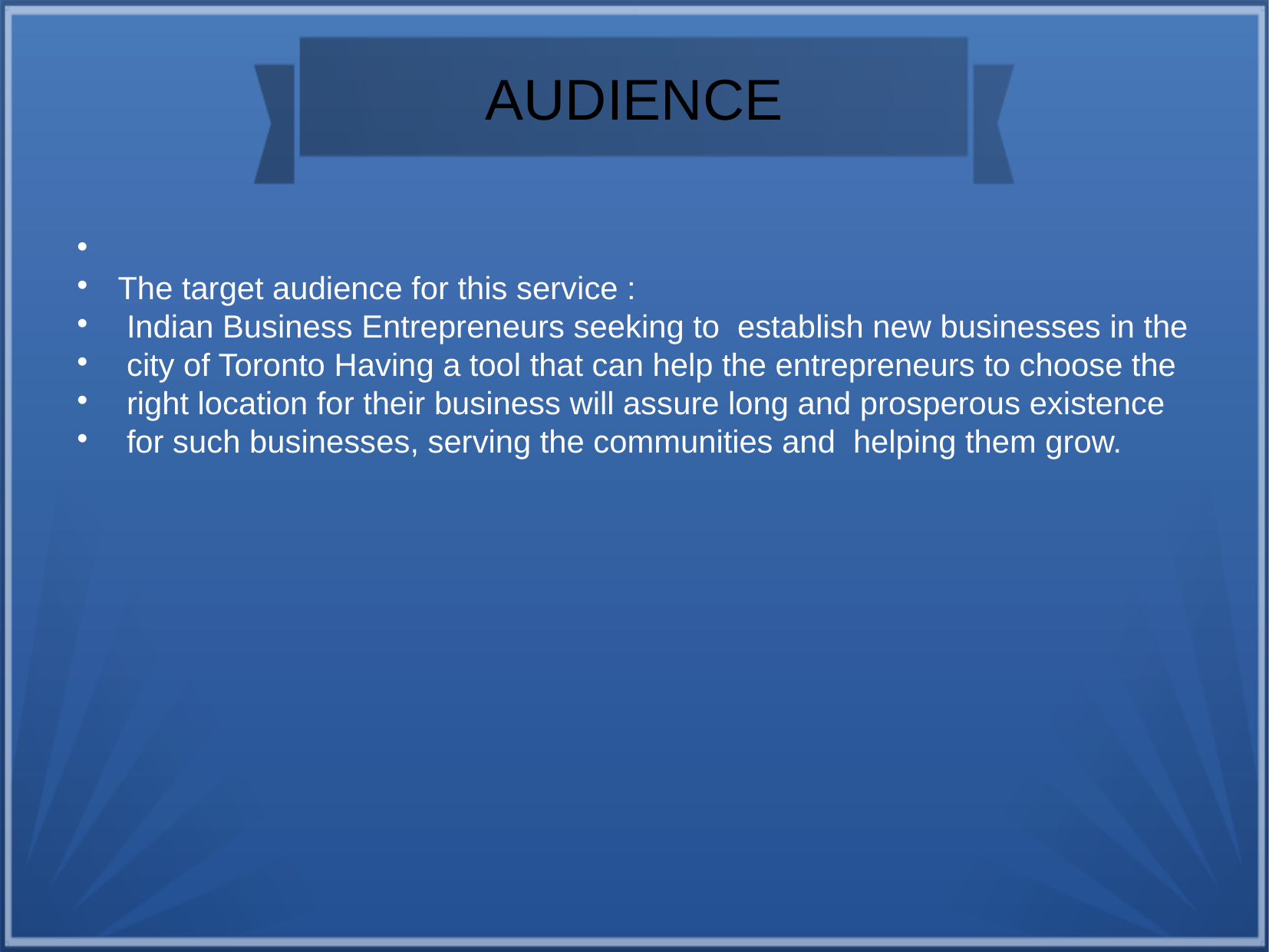

AUDIENCE

The target audience for this service :
 Indian Business Entrepreneurs seeking to  establish new businesses in the
 city of Toronto Having a tool that can help the entrepreneurs to choose the
 right location for their business will assure long and prosperous existence
 for such businesses, serving the communities and  helping them grow.